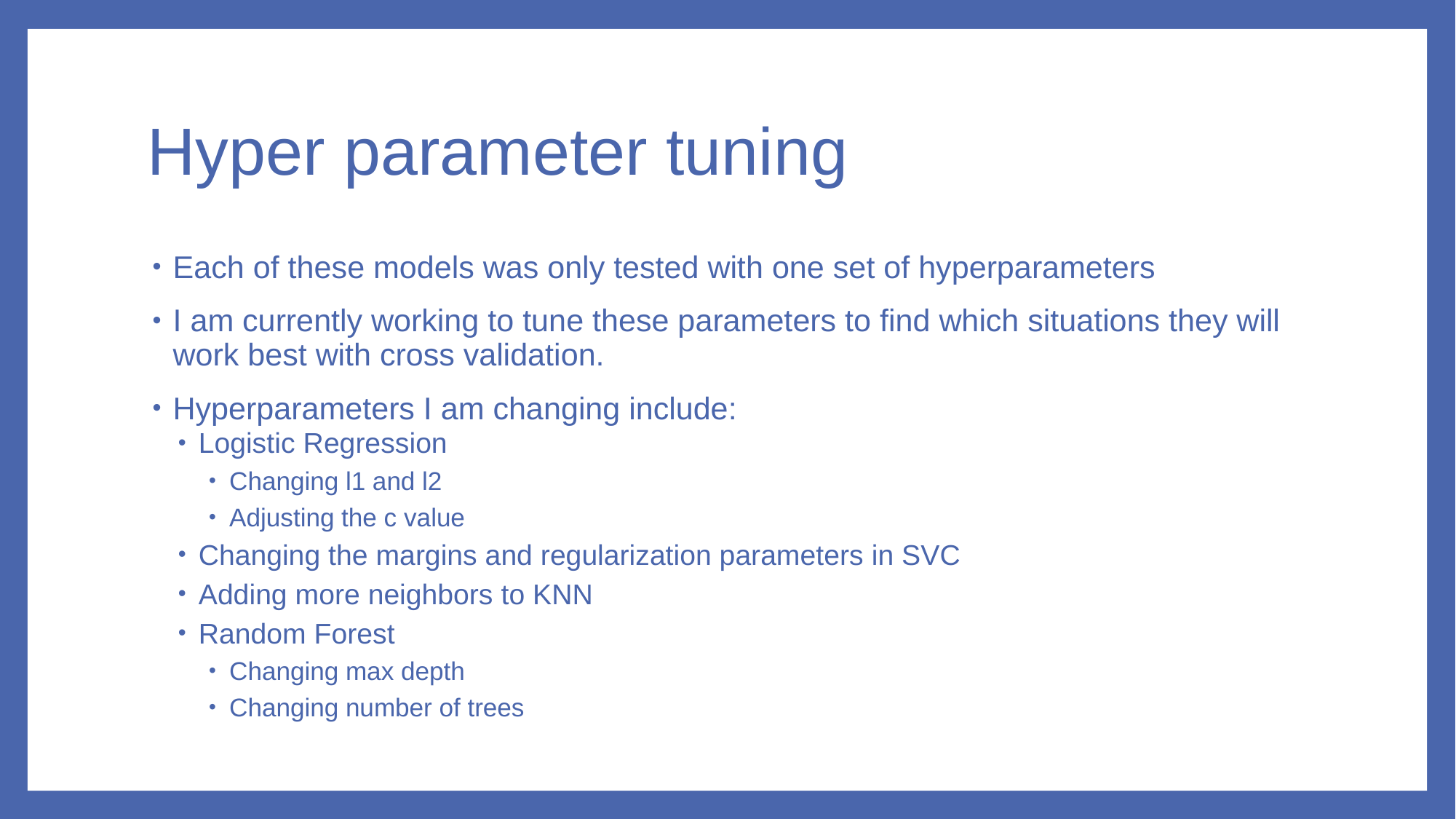

# Hyper parameter tuning
Each of these models was only tested with one set of hyperparameters
I am currently working to tune these parameters to find which situations they will work best with cross validation.
Hyperparameters I am changing include:
Logistic Regression
Changing l1 and l2
Adjusting the c value
Changing the margins and regularization parameters in SVC
Adding more neighbors to KNN
Random Forest
Changing max depth
Changing number of trees